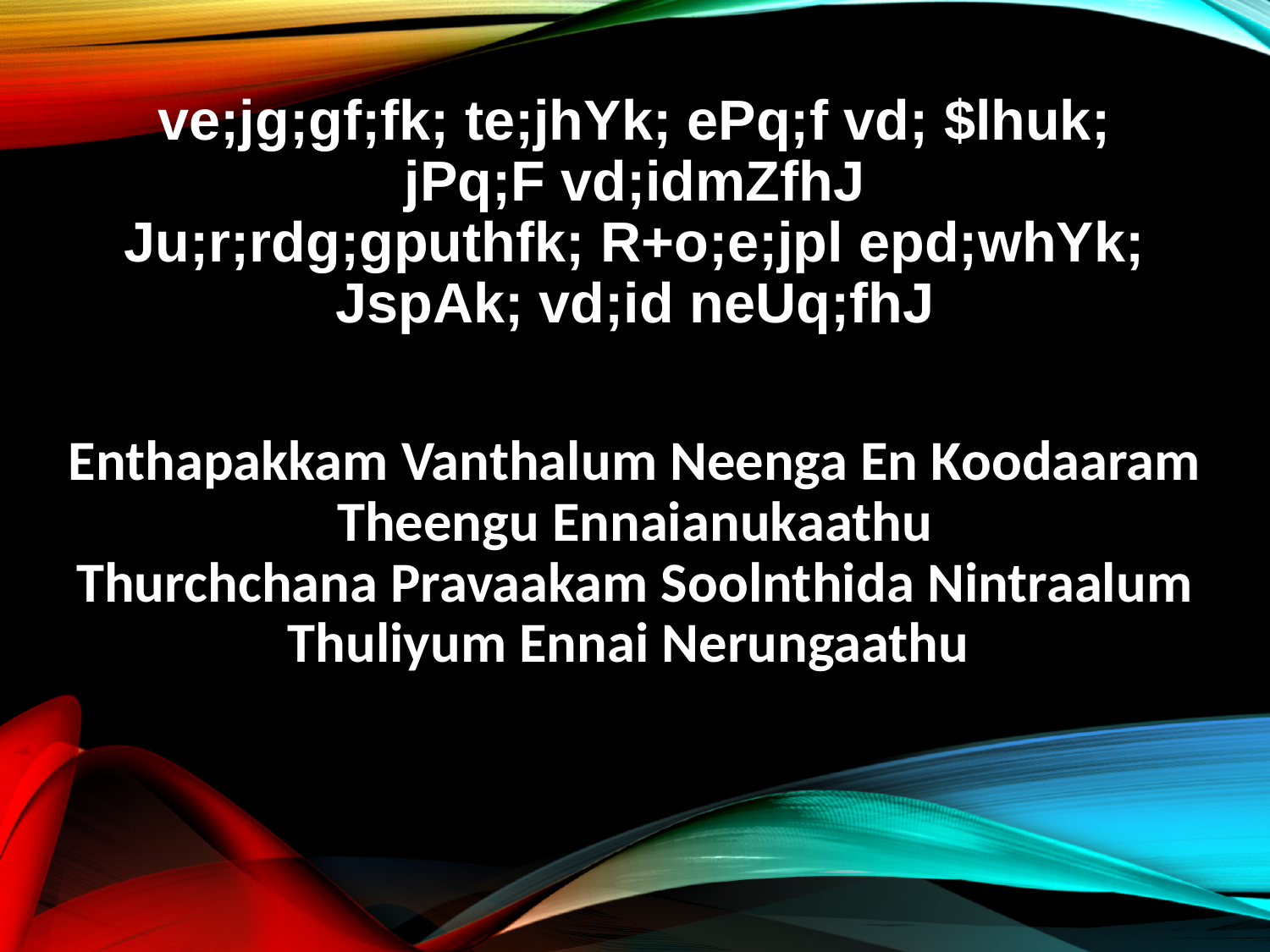

ve;jg;gf;fk; te;jhYk; ePq;f vd; $lhuk;
jPq;F vd;idmZfhJ
Ju;r;rdg;gputhfk; R+o;e;jpl epd;whYk;
JspAk; vd;id neUq;fhJ

Enthapakkam Vanthalum Neenga En Koodaaram
Theengu Ennaianukaathu
Thurchchana Pravaakam Soolnthida Nintraalum
Thuliyum Ennai Nerungaathu